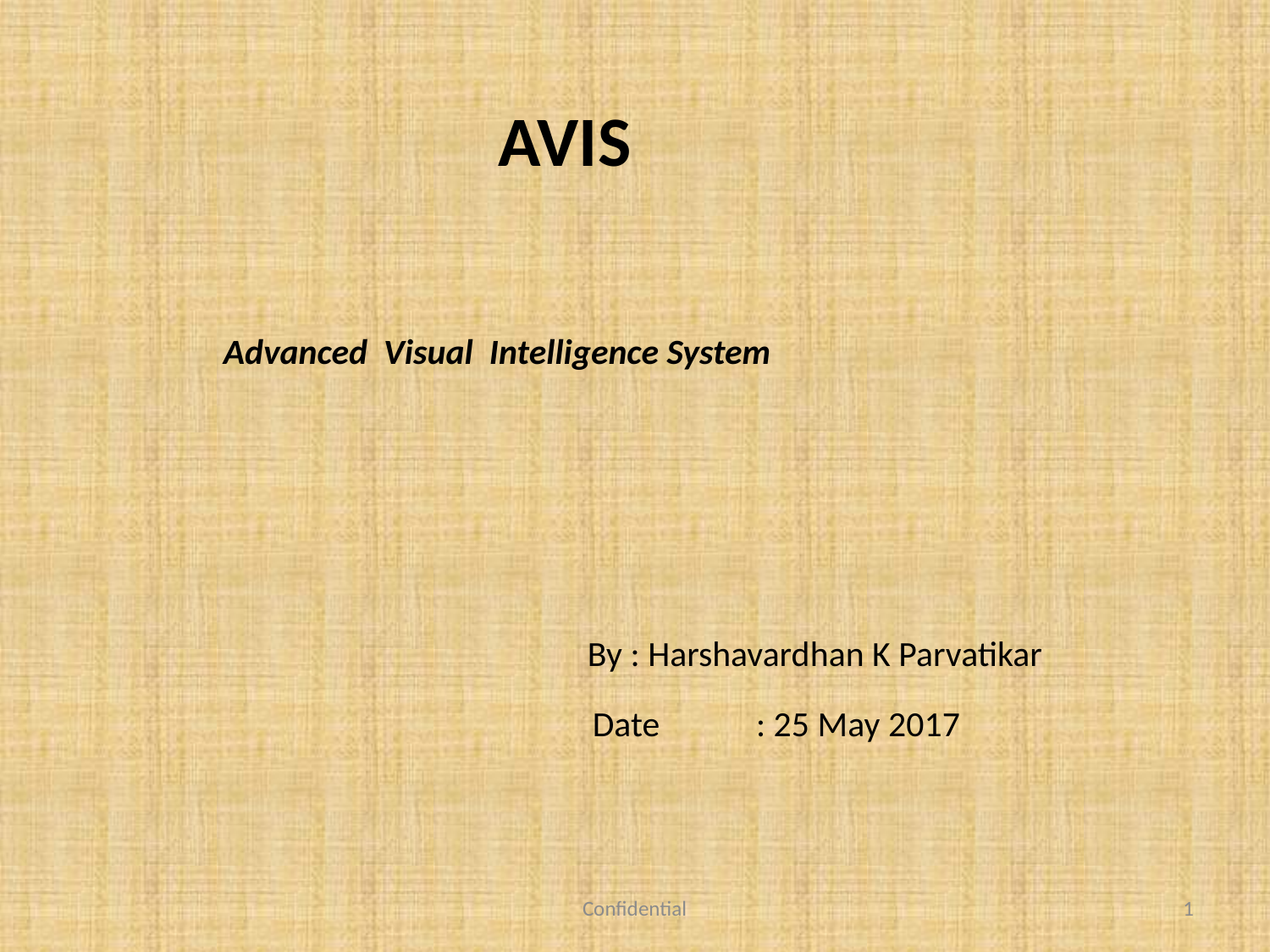

AVIS

Advanced  Visual  Intelligence System
By : Harshavardhan K Parvatikar
Date            : 25 May 2017
Confidential
1